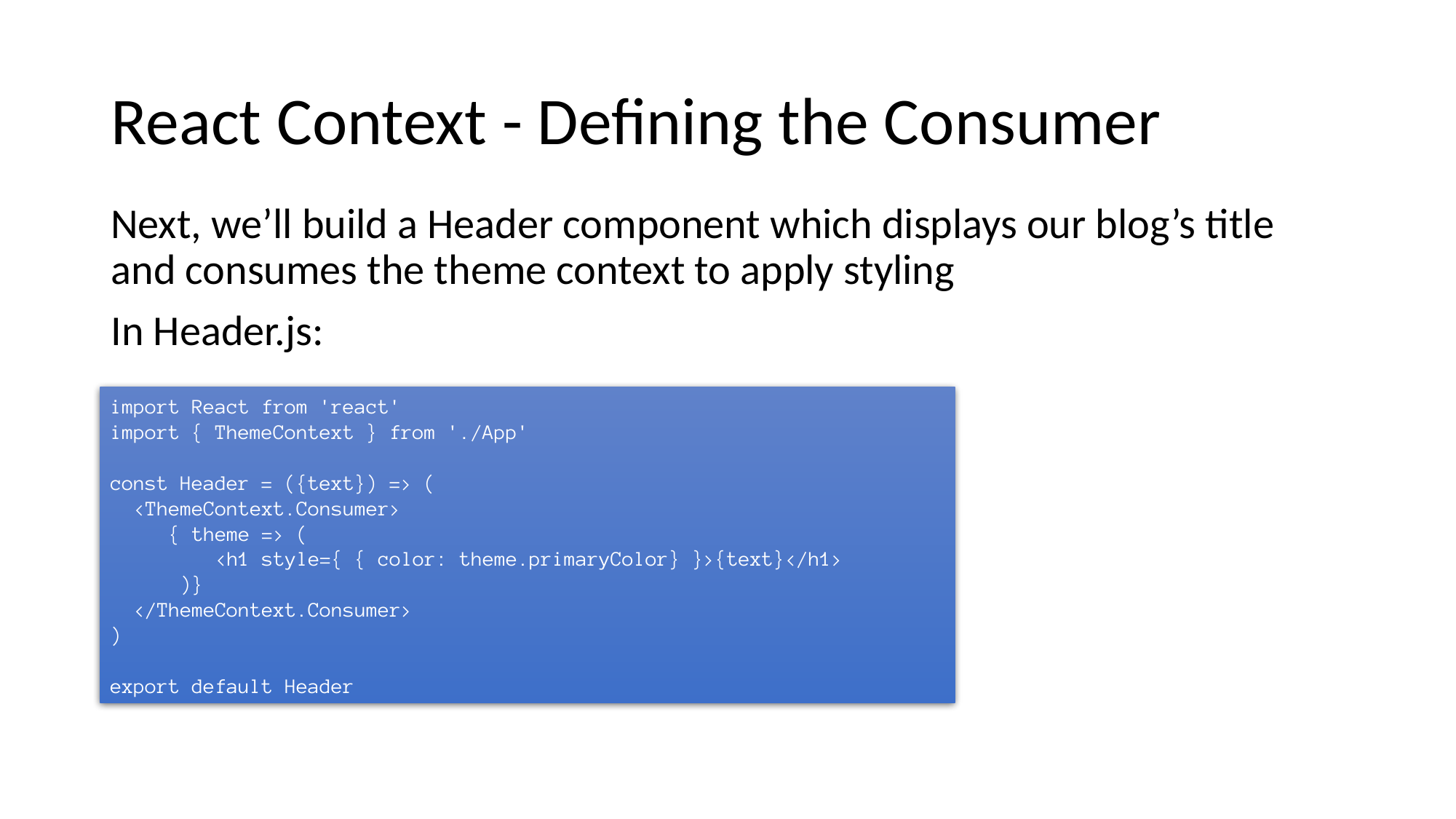

# React Context - Defining the Consumer
Next, we’ll build a Header component which displays our blog’s title and consumes the theme context to apply styling
In Header.js:
import React from 'react'
import { ThemeContext } from './App'

const Header = ({text}) => (
  <ThemeContext.Consumer>
     { theme => (
         <h1 style={ { color: theme.primaryColor} }>{text}</h1>
      )}
  </ThemeContext.Consumer>
)

export default Header